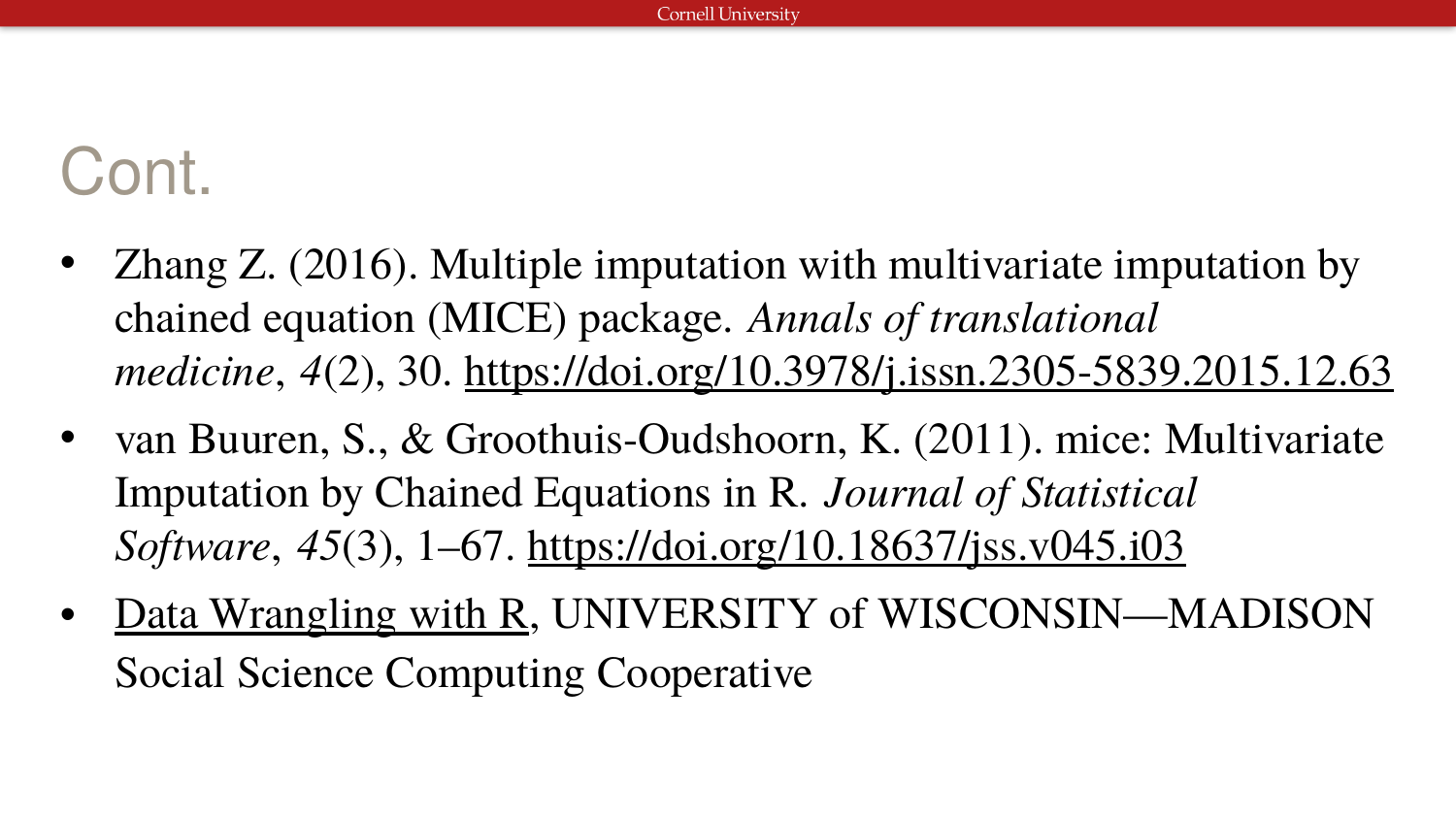

# Cont.
Zhang Z. (2016). Multiple imputation with multivariate imputation by chained equation (MICE) package. Annals of translational medicine, 4(2), 30. https://doi.org/10.3978/j.issn.2305-5839.2015.12.63
van Buuren, S., & Groothuis-Oudshoorn, K. (2011). mice: Multivariate Imputation by Chained Equations in R. Journal of Statistical Software, 45(3), 1–67. https://doi.org/10.18637/jss.v045.i03
Data Wrangling with R, UNIVERSITY of WISCONSIN—MADISON Social Science Computing Cooperative